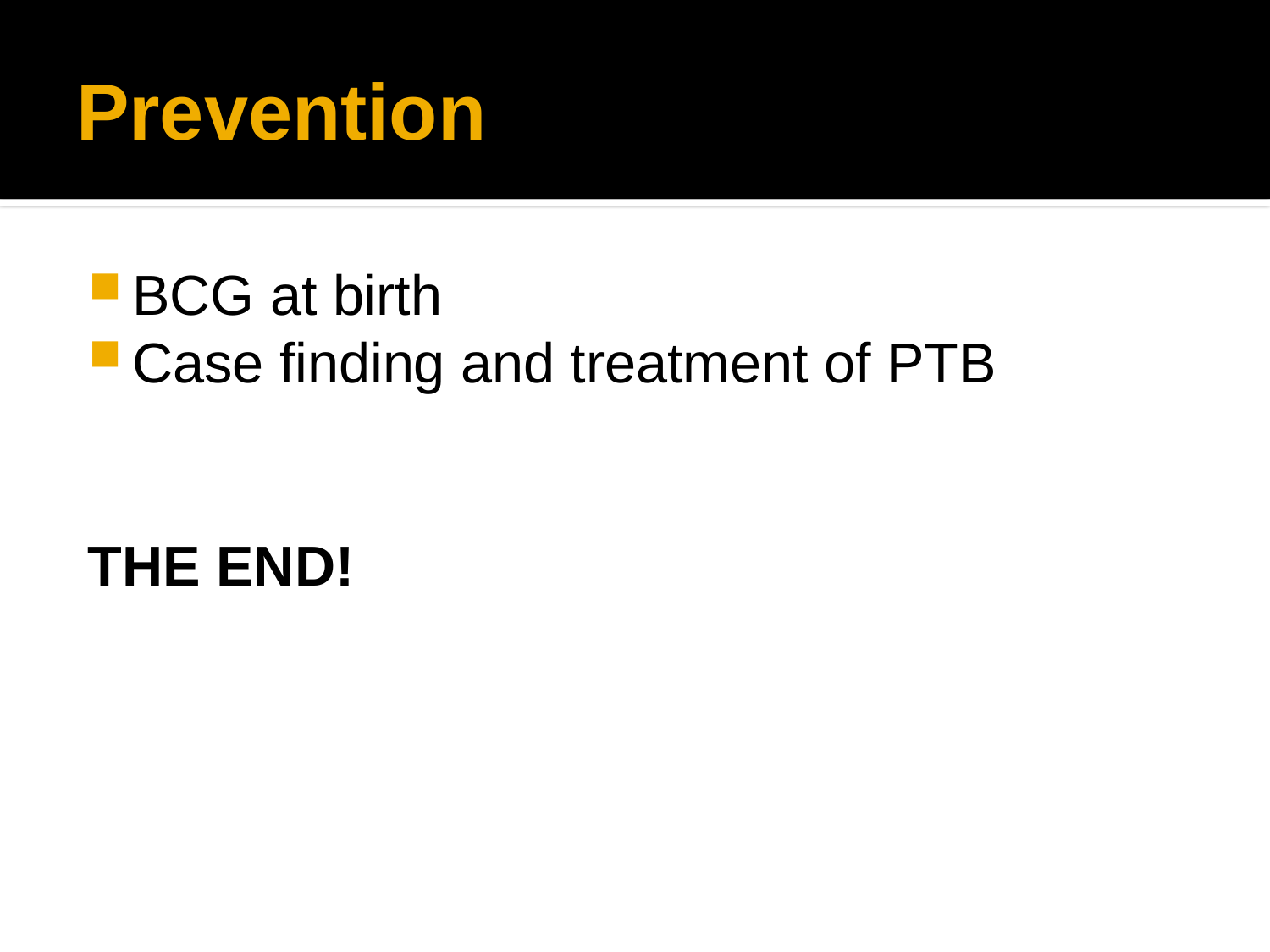

# Prevention
BCG at birth
Case finding and treatment of PTB

THE END!